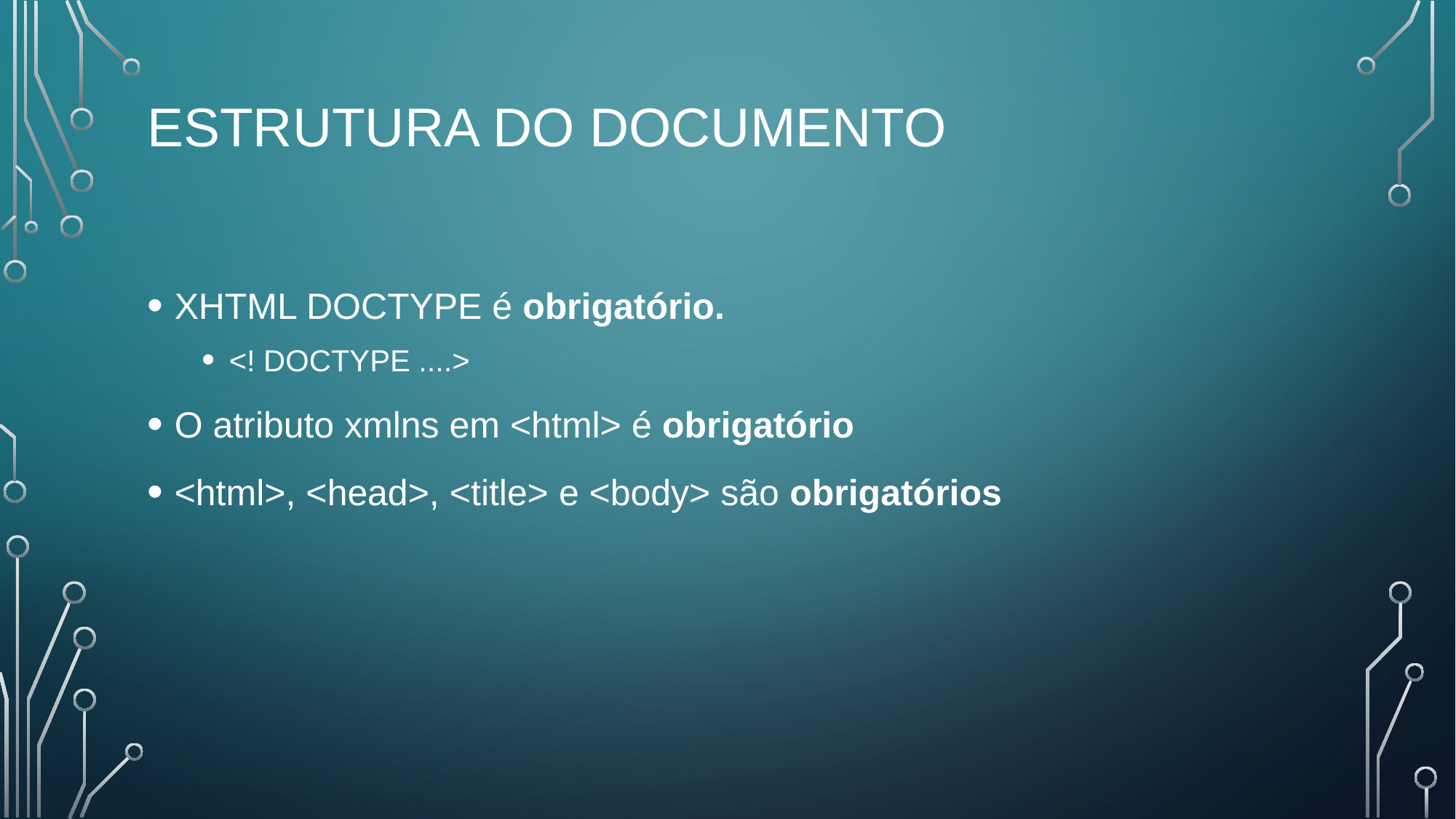

# Estrutura do documento
XHTML DOCTYPE é obrigatório.
<! DOCTYPE ....>
O atributo xmlns em <html> é obrigatório
<html>, <head>, <title> e <body> são obrigatórios